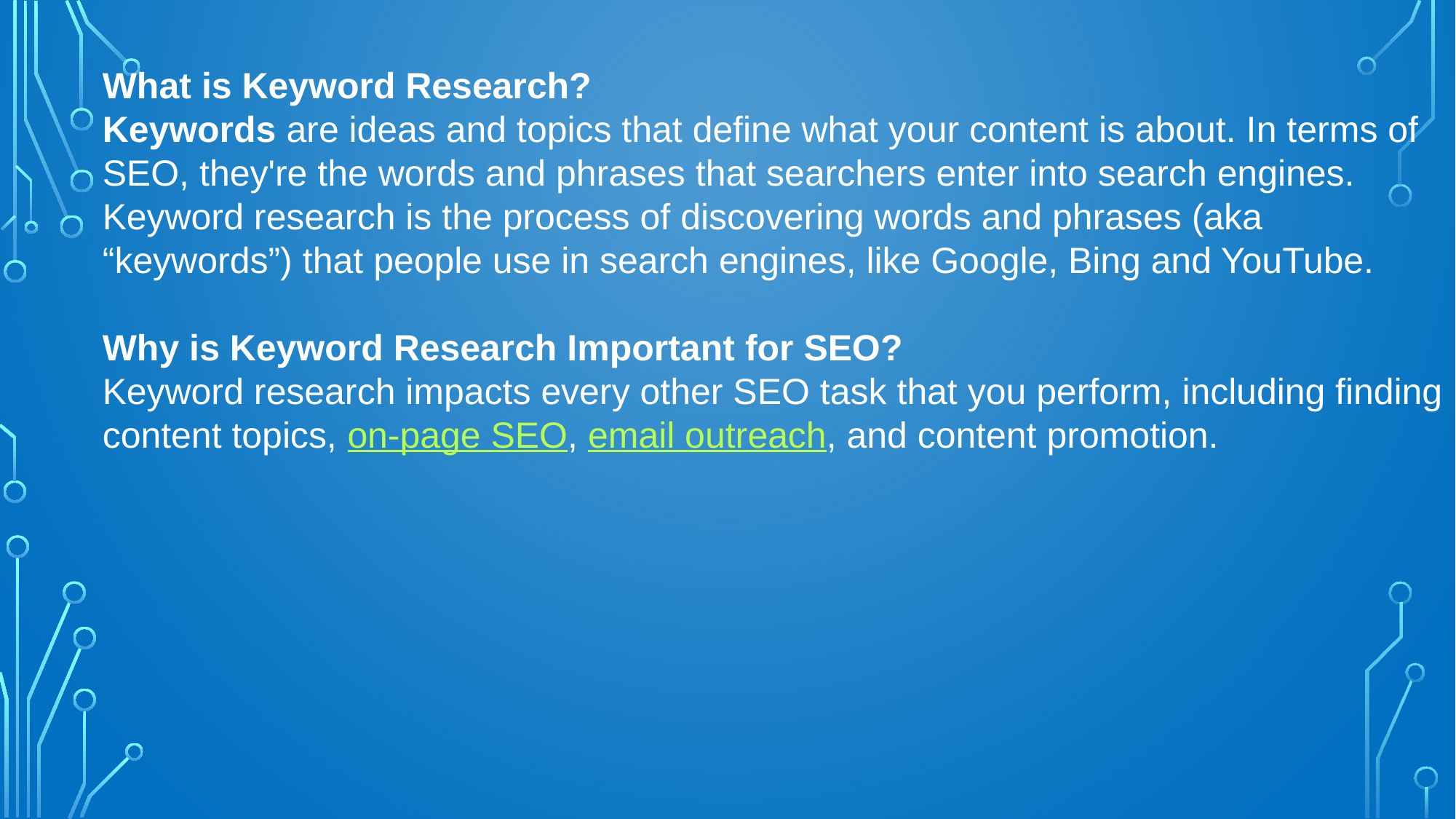

What is Keyword Research?
Keywords are ideas and topics that define what your content is about. In terms of SEO, they're the words and phrases that searchers enter into search engines.
Keyword research is the process of discovering words and phrases (aka “keywords”) that people use in search engines, like Google, Bing and YouTube.

Why is Keyword Research Important for SEO?
Keyword research impacts every other SEO task that you perform, including finding content topics, on-page SEO, email outreach, and content promotion.